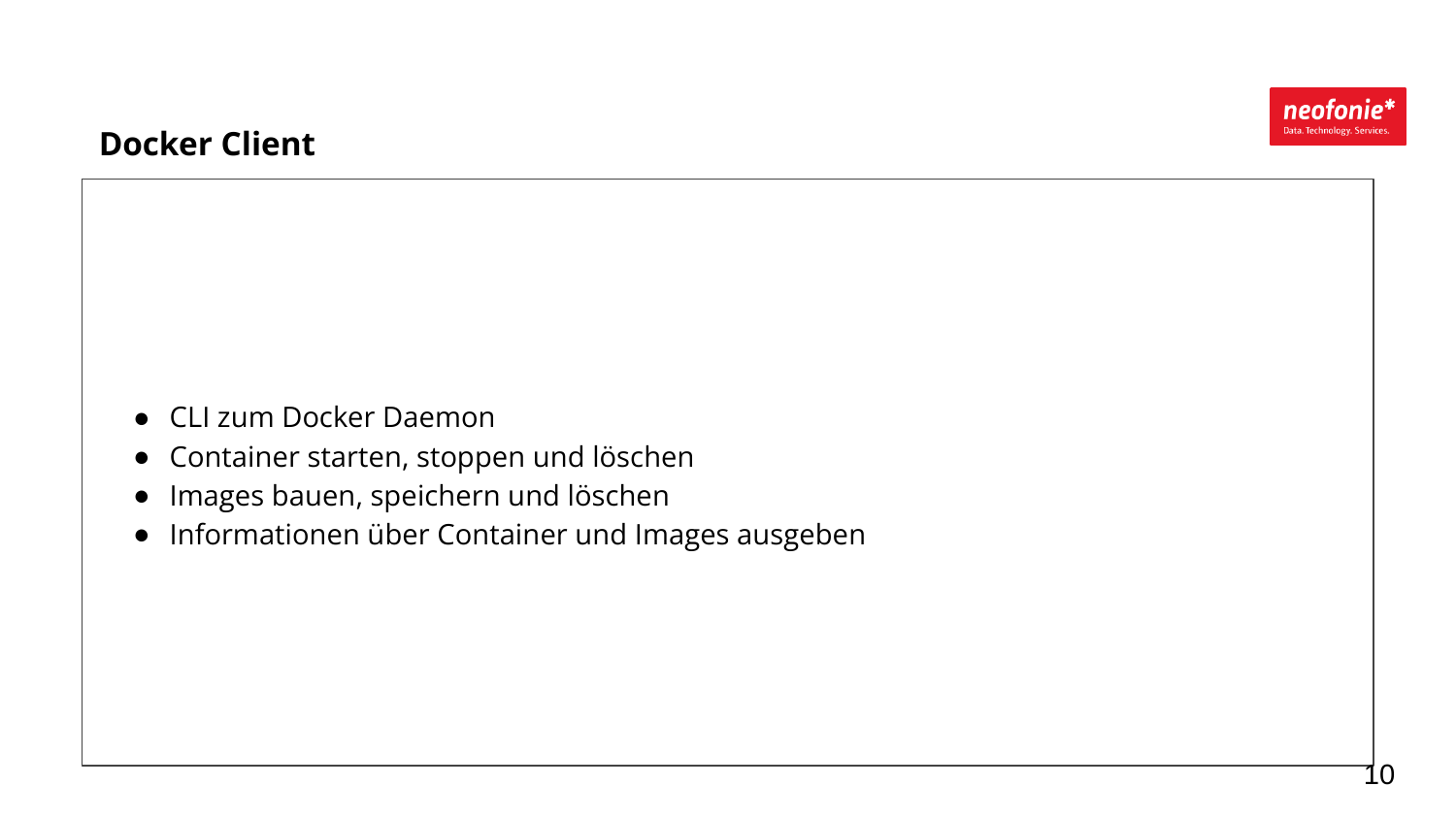

Docker Client
CLI zum Docker Daemon
Container starten, stoppen und löschen
Images bauen, speichern und löschen
Informationen über Container und Images ausgeben
10